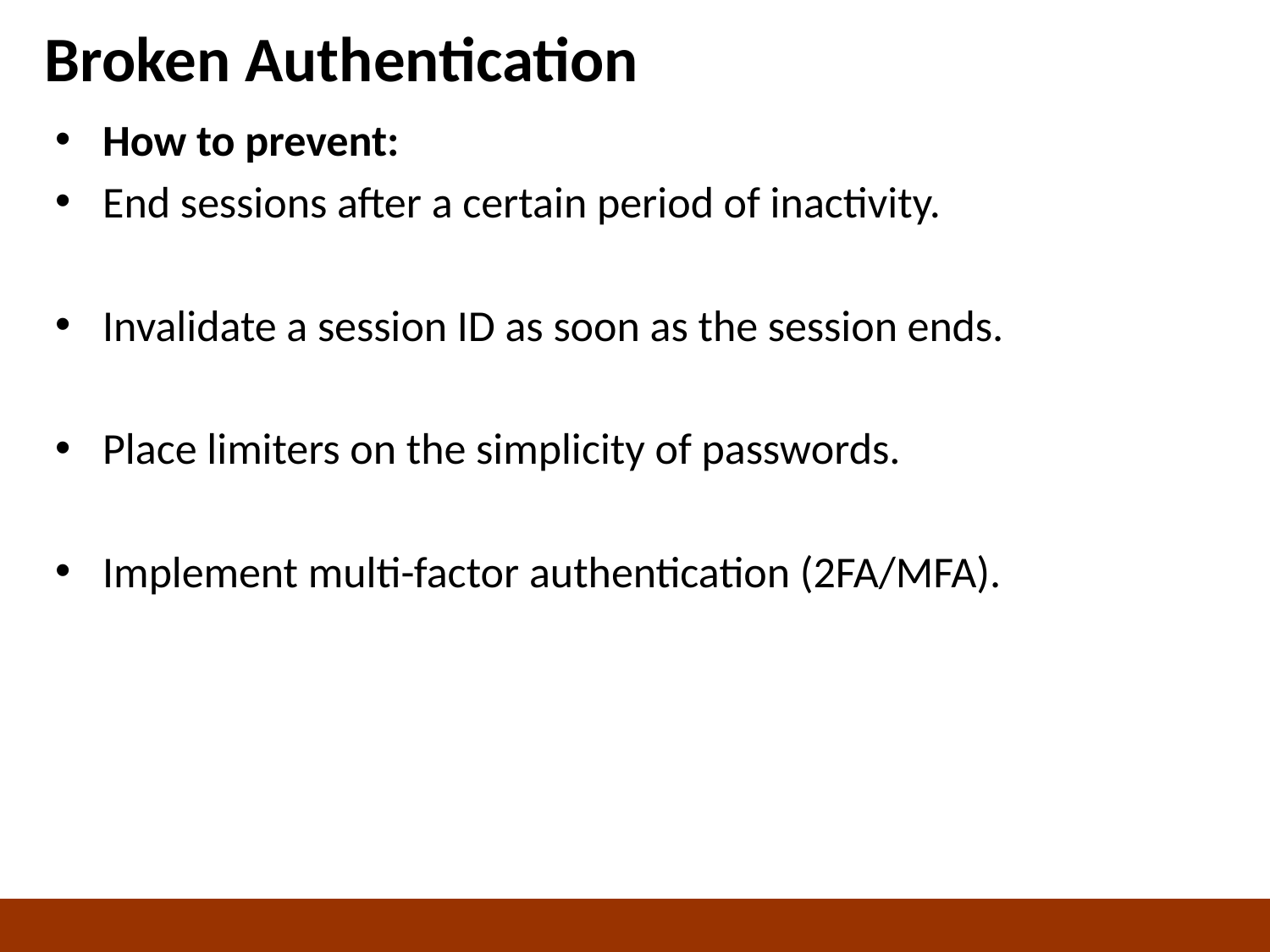

# Broken Authentication
How to prevent:
End sessions after a certain period of inactivity.

Invalidate a session ID as soon as the session ends.

Place limiters on the simplicity of passwords.

Implement multi-factor authentication (2FA/MFA).